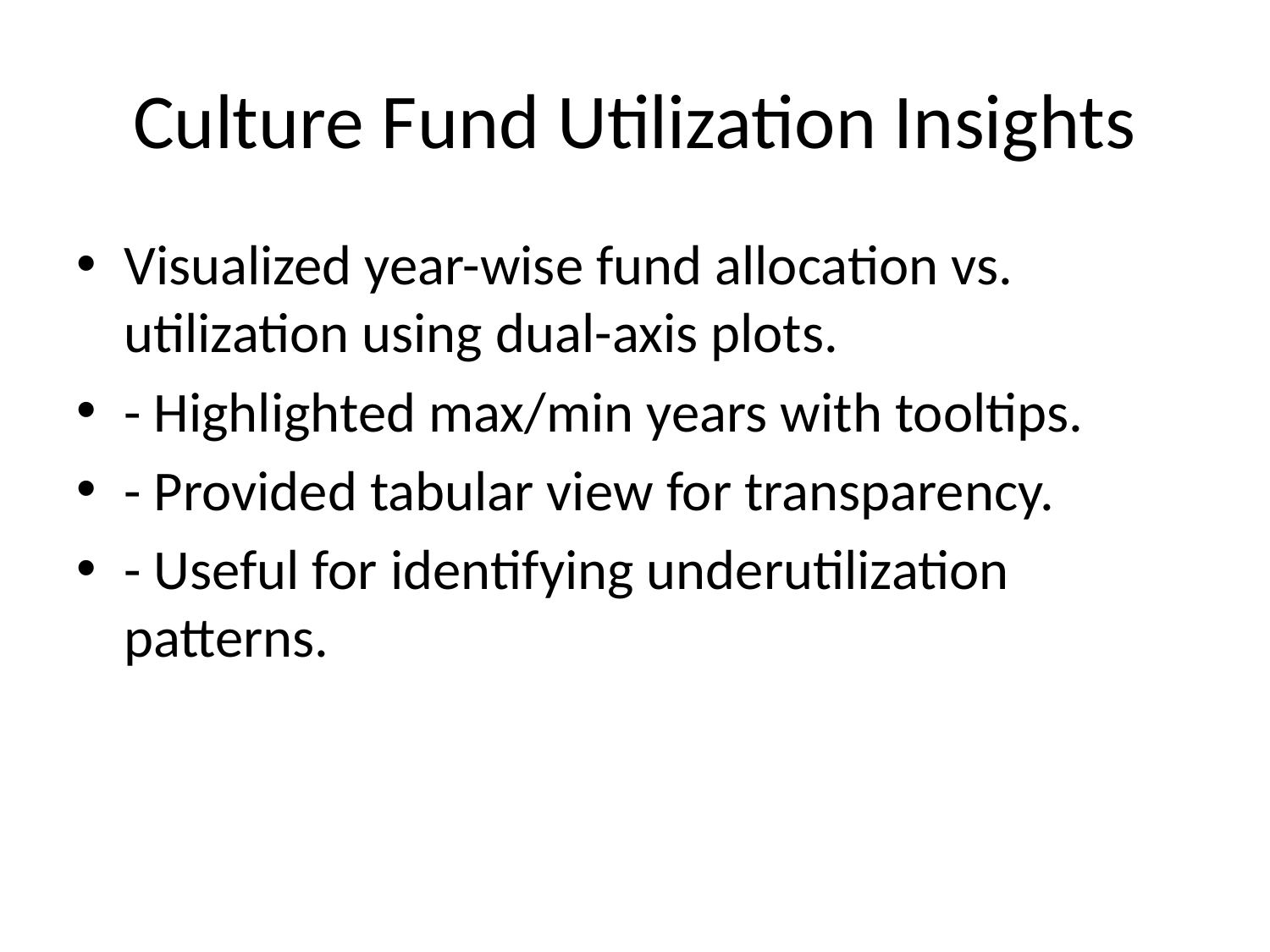

# Culture Fund Utilization Insights
Visualized year-wise fund allocation vs. utilization using dual-axis plots.
- Highlighted max/min years with tooltips.
- Provided tabular view for transparency.
- Useful for identifying underutilization patterns.